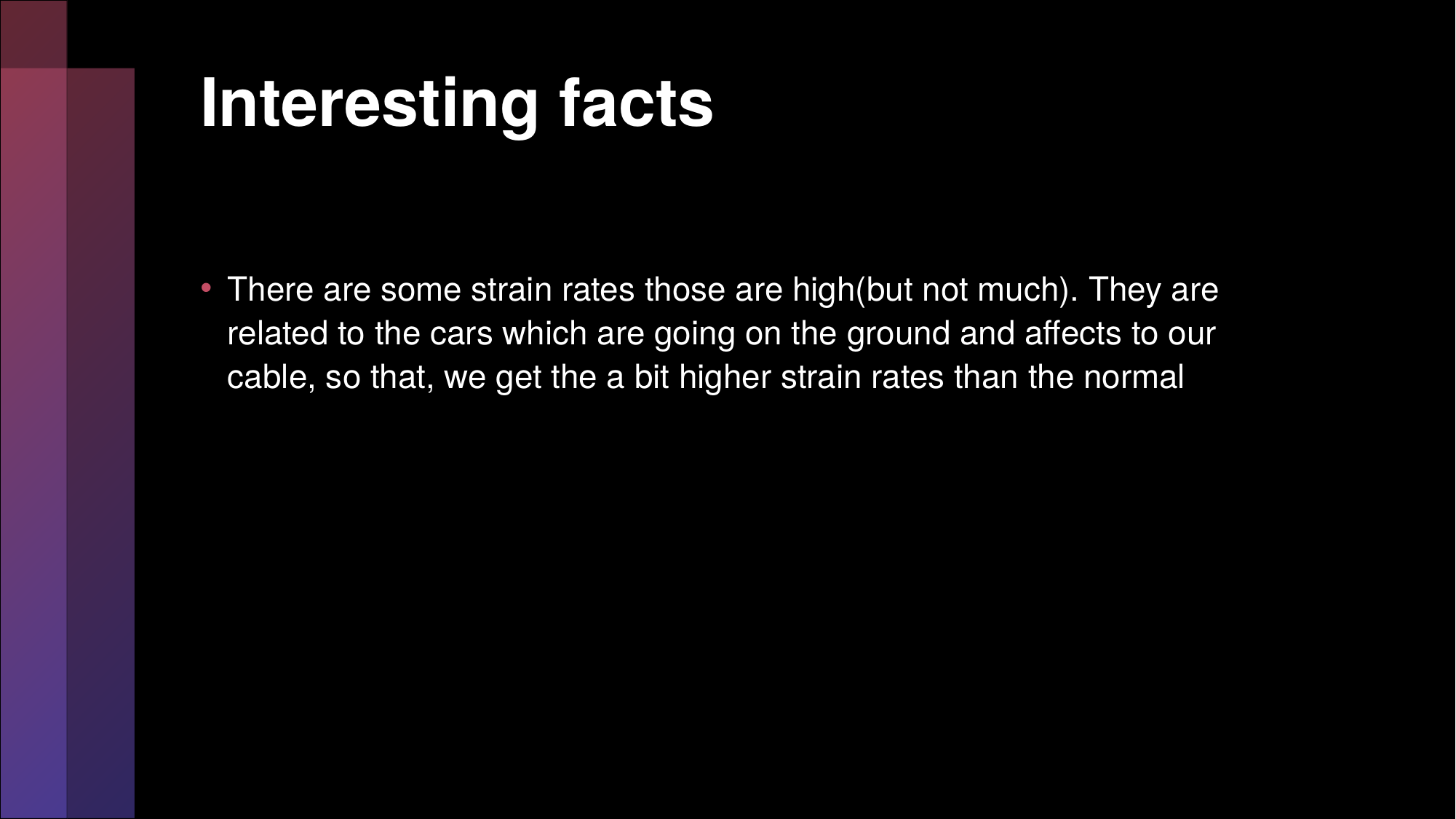

# Interesting facts
There are some strain rates those are high(but not much). They are related to the cars which are going on the ground and affects to our cable, so that, we get the a bit higher strain rates than the normal